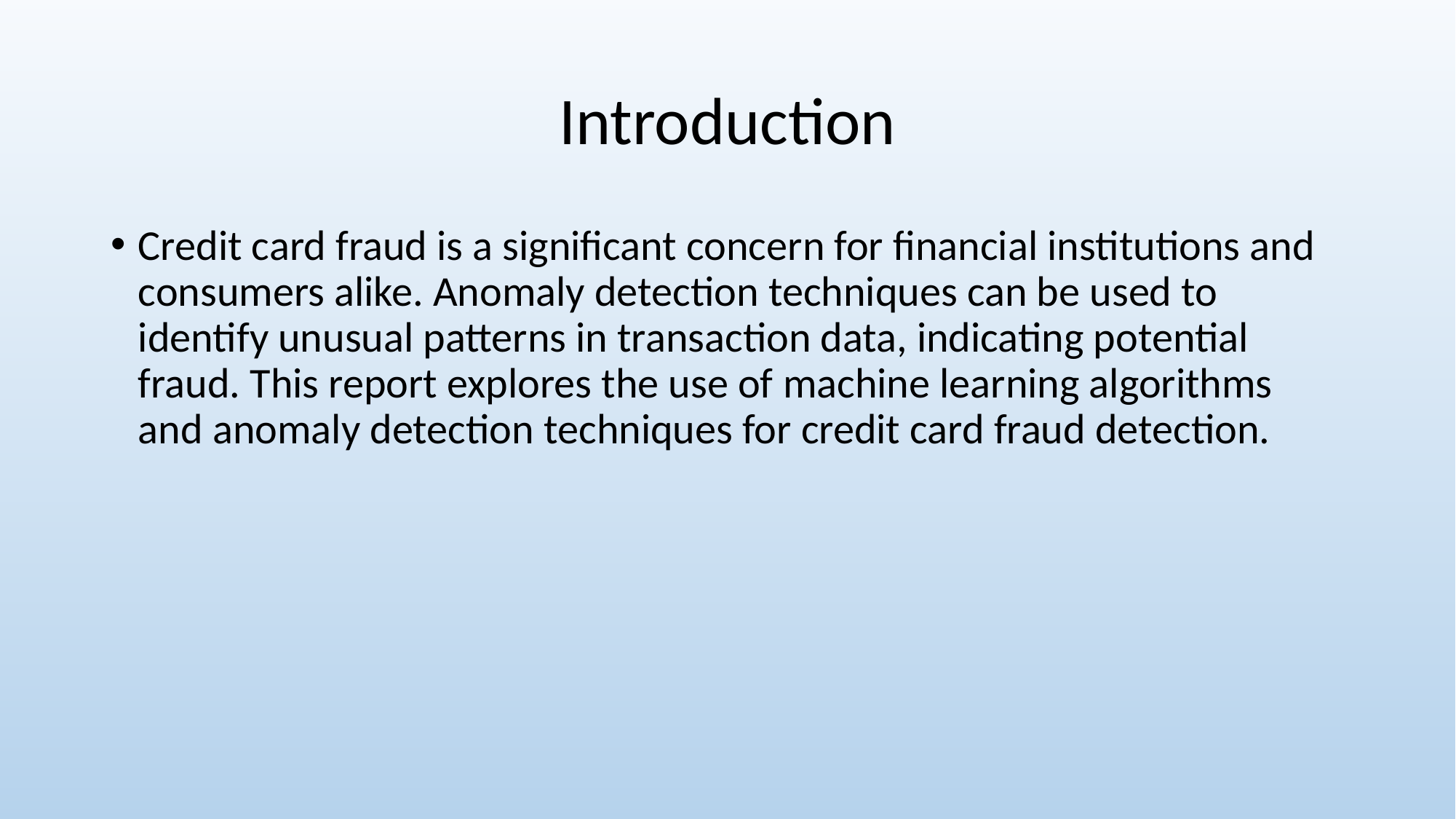

# Introduction
Credit card fraud is a significant concern for financial institutions and consumers alike. Anomaly detection techniques can be used to identify unusual patterns in transaction data, indicating potential fraud. This report explores the use of machine learning algorithms and anomaly detection techniques for credit card fraud detection.